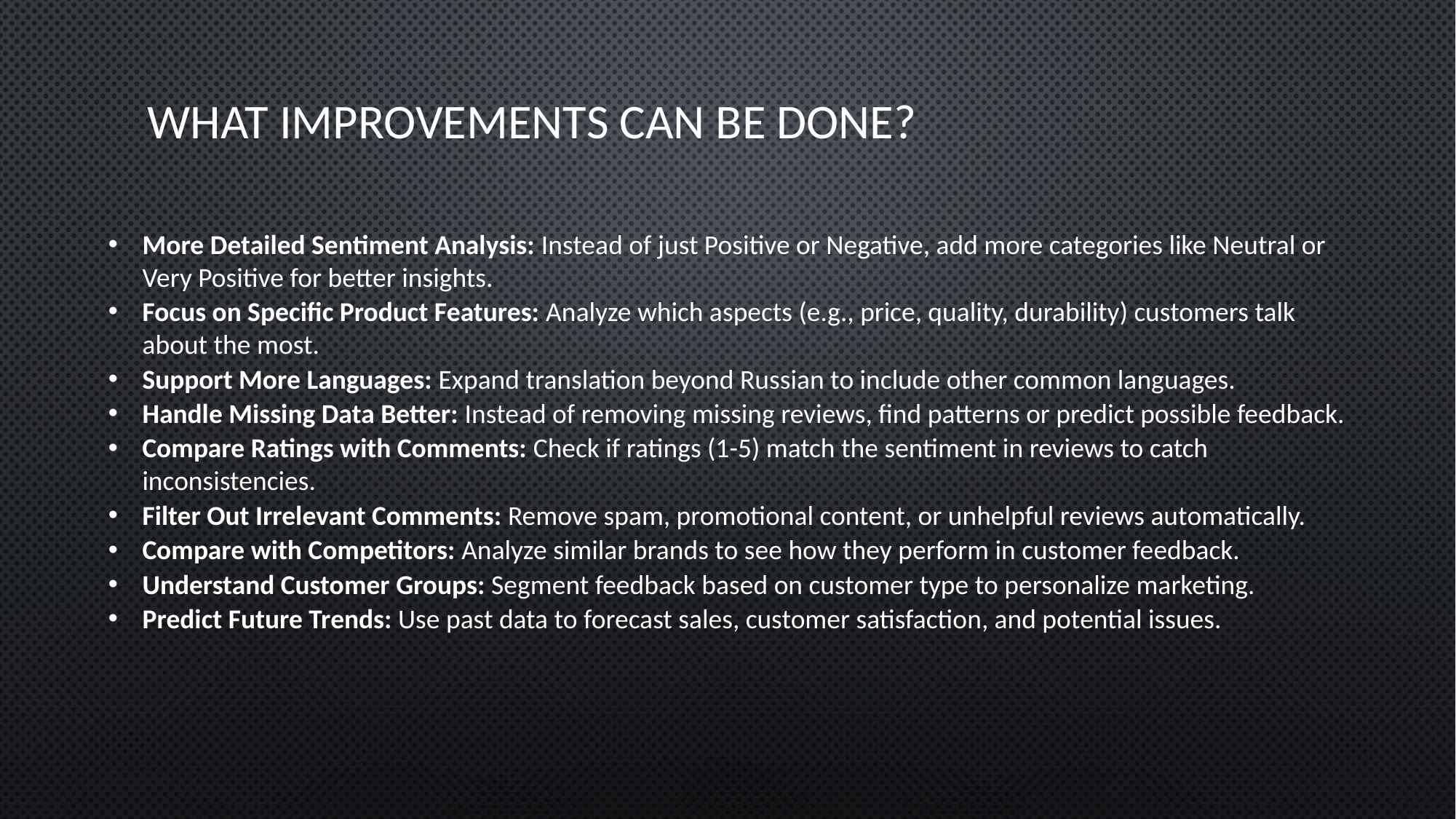

# What improvements can be done?
More Detailed Sentiment Analysis: Instead of just Positive or Negative, add more categories like Neutral or Very Positive for better insights.
Focus on Specific Product Features: Analyze which aspects (e.g., price, quality, durability) customers talk about the most.
Support More Languages: Expand translation beyond Russian to include other common languages.
Handle Missing Data Better: Instead of removing missing reviews, find patterns or predict possible feedback.
Compare Ratings with Comments: Check if ratings (1-5) match the sentiment in reviews to catch inconsistencies.
Filter Out Irrelevant Comments: Remove spam, promotional content, or unhelpful reviews automatically.
Compare with Competitors: Analyze similar brands to see how they perform in customer feedback.
Understand Customer Groups: Segment feedback based on customer type to personalize marketing.
Predict Future Trends: Use past data to forecast sales, customer satisfaction, and potential issues.